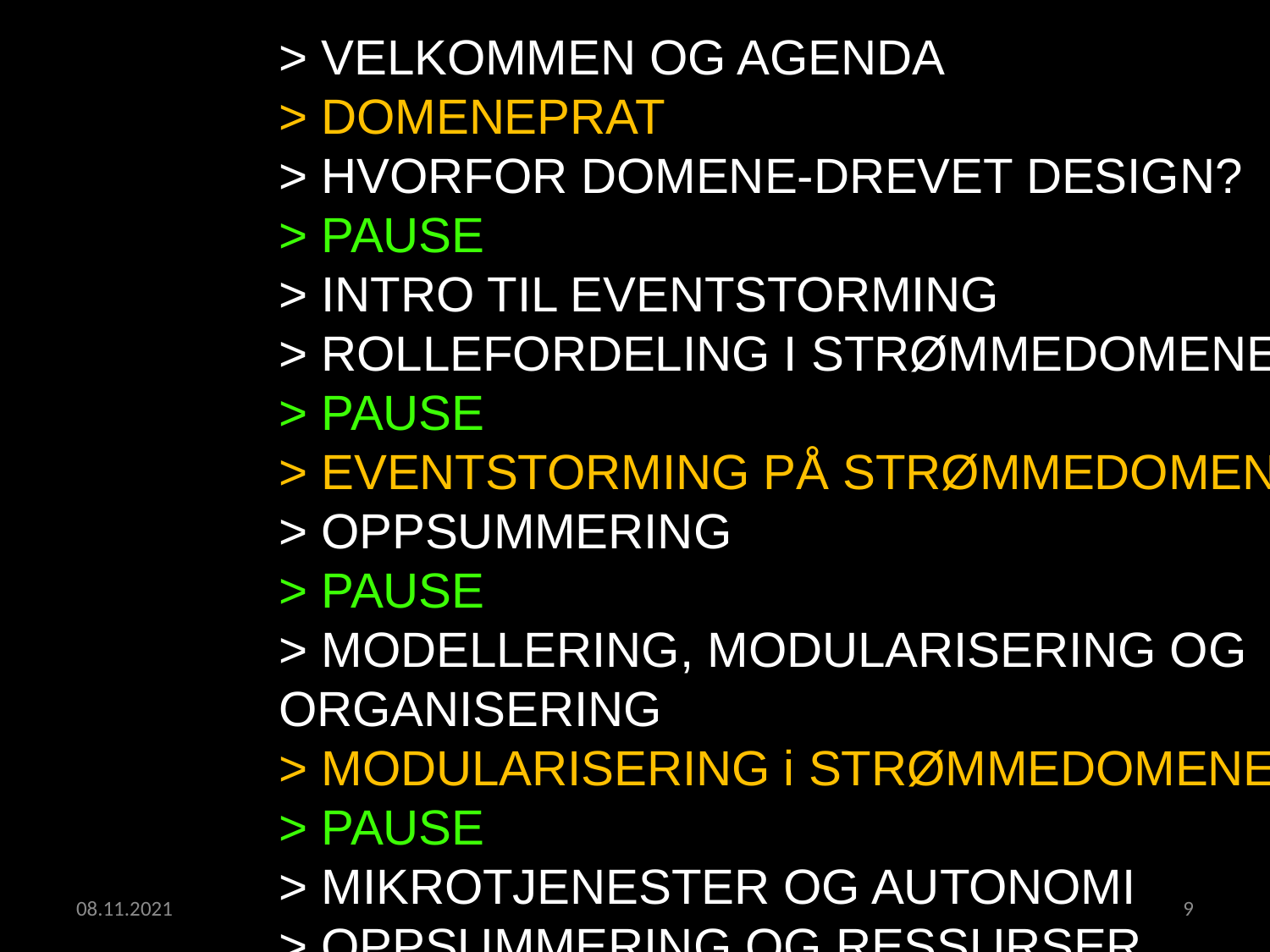

> VELKOMMEN OG AGENDA
> DOMENEPRAT
> HVORFOR DOMENE-DREVET DESIGN?
> PAUSE
> INTRO TIL EVENTSTORMING
> ROLLEFORDELING I STRØMMEDOMENET
> PAUSE
> EVENTSTORMING PÅ STRØMMEDOMENET
> OPPSUMMERING
> PAUSE
> MODELLERING, MODULARISERING OG ORGANISERING
> MODULARISERING i STRØMMEDOMENET
> PAUSE
> MIKROTJENESTER OG AUTONOMI
> OPPSUMMERING OG RESSURSER
08.11.2021
9